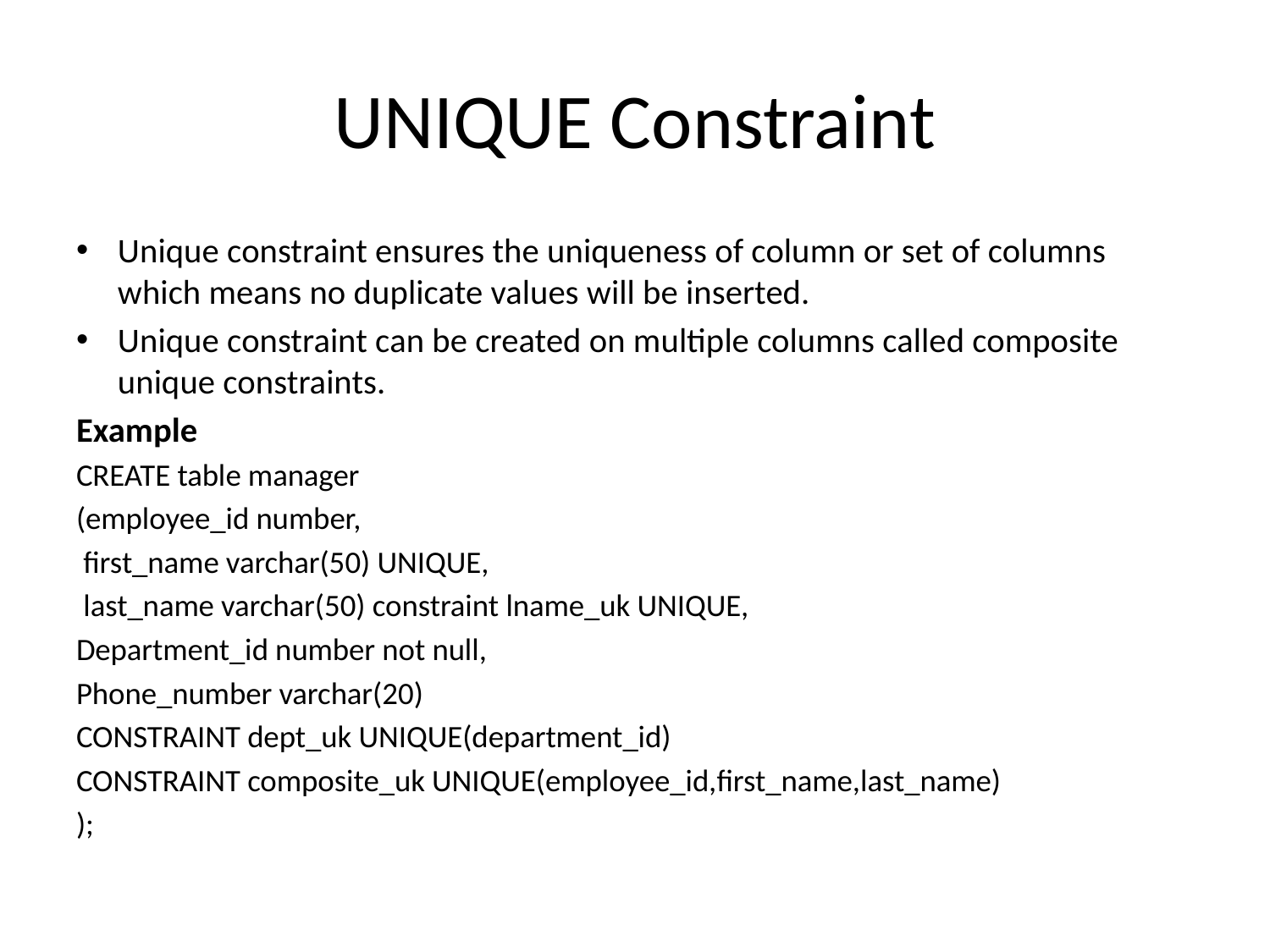

# UNIQUE Constraint
Unique constraint ensures the uniqueness of column or set of columns which means no duplicate values will be inserted.
Unique constraint can be created on multiple columns called composite unique constraints.
Example
CREATE table manager
(employee_id number,
 first_name varchar(50) UNIQUE,
 last_name varchar(50) constraint lname_uk UNIQUE,
Department_id number not null,
Phone_number varchar(20)
CONSTRAINT dept_uk UNIQUE(department_id)
CONSTRAINT composite_uk UNIQUE(employee_id,first_name,last_name)
);